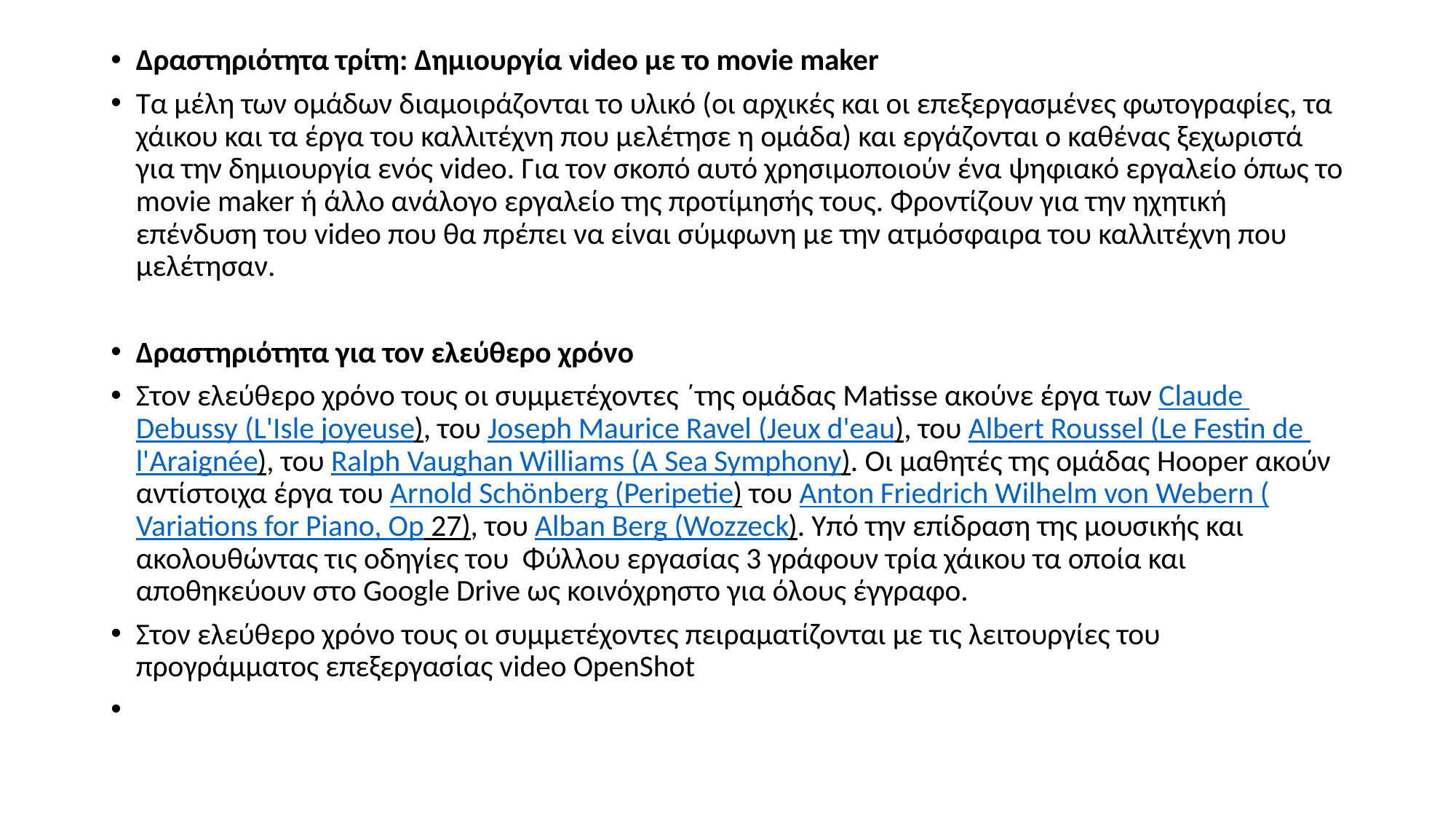

Δραστηριότητα τρίτη: Δημιουργία video με το movie maker
Τα μέλη των ομάδων διαμοιράζονται το υλικό (οι αρχικές και οι επεξεργασμένες φωτογραφίες, τα χάικου και τα έργα του καλλιτέχνη που μελέτησε η ομάδα) και εργάζονται ο καθένας ξεχωριστά για την δημιουργία ενός video. Για τον σκοπό αυτό χρησιμοποιούν ένα ψηφιακό εργαλείο όπως το movie maker ή άλλο ανάλογο εργαλείο της προτίμησής τους. Φροντίζουν για την ηχητική επένδυση του video που θα πρέπει να είναι σύμφωνη με την ατμόσφαιρα του καλλιτέχνη που μελέτησαν.

Δραστηριότητα για τον ελεύθερο χρόνο
Στον ελεύθερο χρόνο τους οι συμμετέχοντες ΄της ομάδας Matisse ακούνε έργα των Claude Debussy (L'Isle joyeuse), του Joseph Maurice Ravel (Jeux d'eau), του Albert Roussel (Le Festin de l'Araignée), του Ralph Vaughan Williams (A Sea Symphony). Οι μαθητές της ομάδας Hooper ακούν αντίστοιχα έργα του Arnold Schönberg (Peripetie) του Anton Friedrich Wilhelm von Webern (Variations for Piano, Op 27), του Alban Berg (Wozzeck). Υπό την επίδραση της μουσικής και ακολουθώντας τις οδηγίες του  Φύλλου εργασίας 3 γράφουν τρία χάικου τα οποία και αποθηκεύουν στο Google Drive ως κοινόχρηστο για όλους έγγραφο.
Στον ελεύθερο χρόνο τους οι συμμετέχοντες πειραματίζονται με τις λειτουργίες του προγράμματος επεξεργασίας video OpenShot